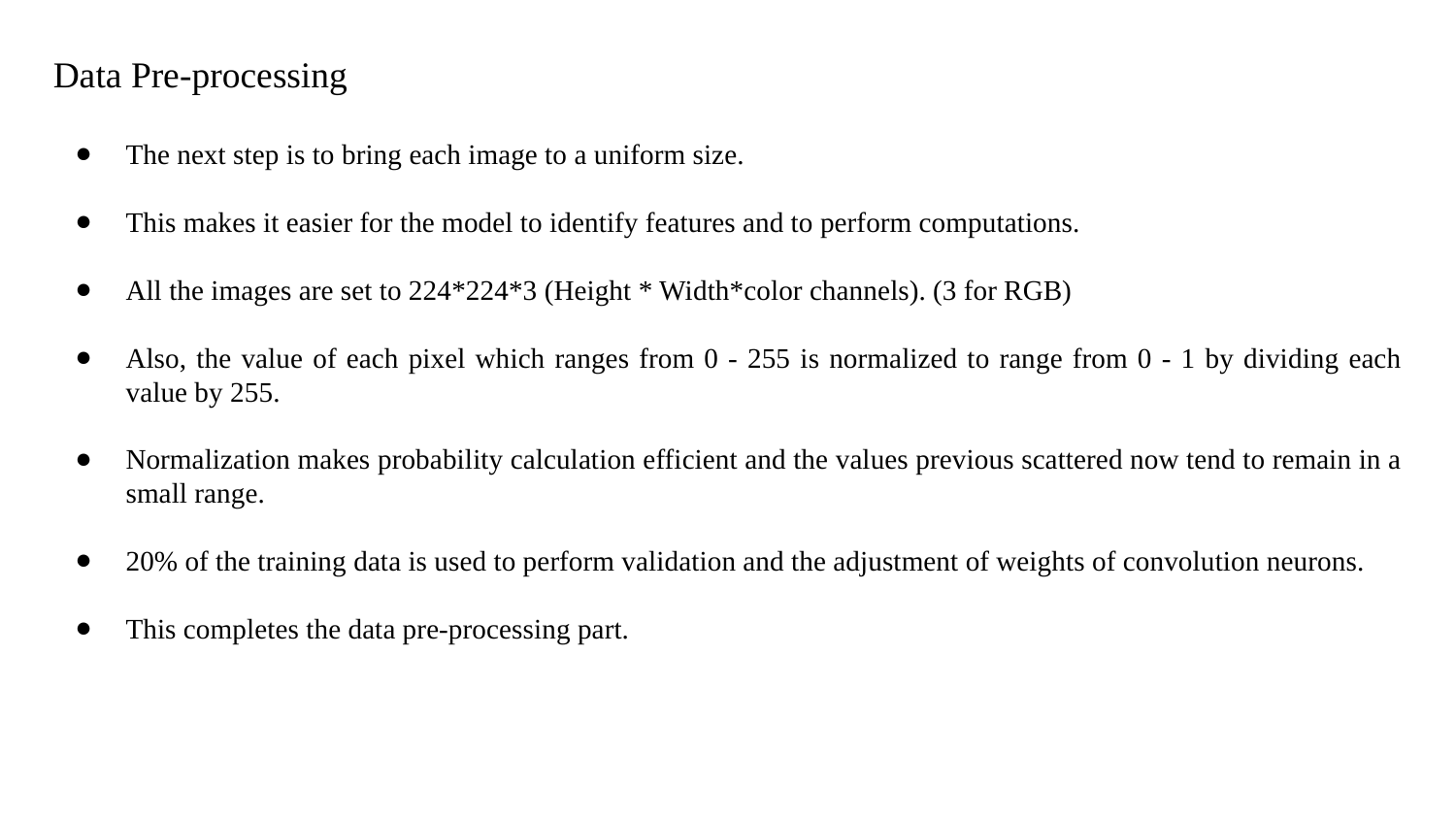

Data Pre-processing
The next step is to bring each image to a uniform size.

This makes it easier for the model to identify features and to perform computations.

All the images are set to 224*224*3 (Height * Width*color channels). (3 for RGB)

Also, the value of each pixel which ranges from 0 - 255 is normalized to range from 0 - 1 by dividing each value by 255.

Normalization makes probability calculation efficient and the values previous scattered now tend to remain in a small range.

20% of the training data is used to perform validation and the adjustment of weights of convolution neurons.

This completes the data pre-processing part.